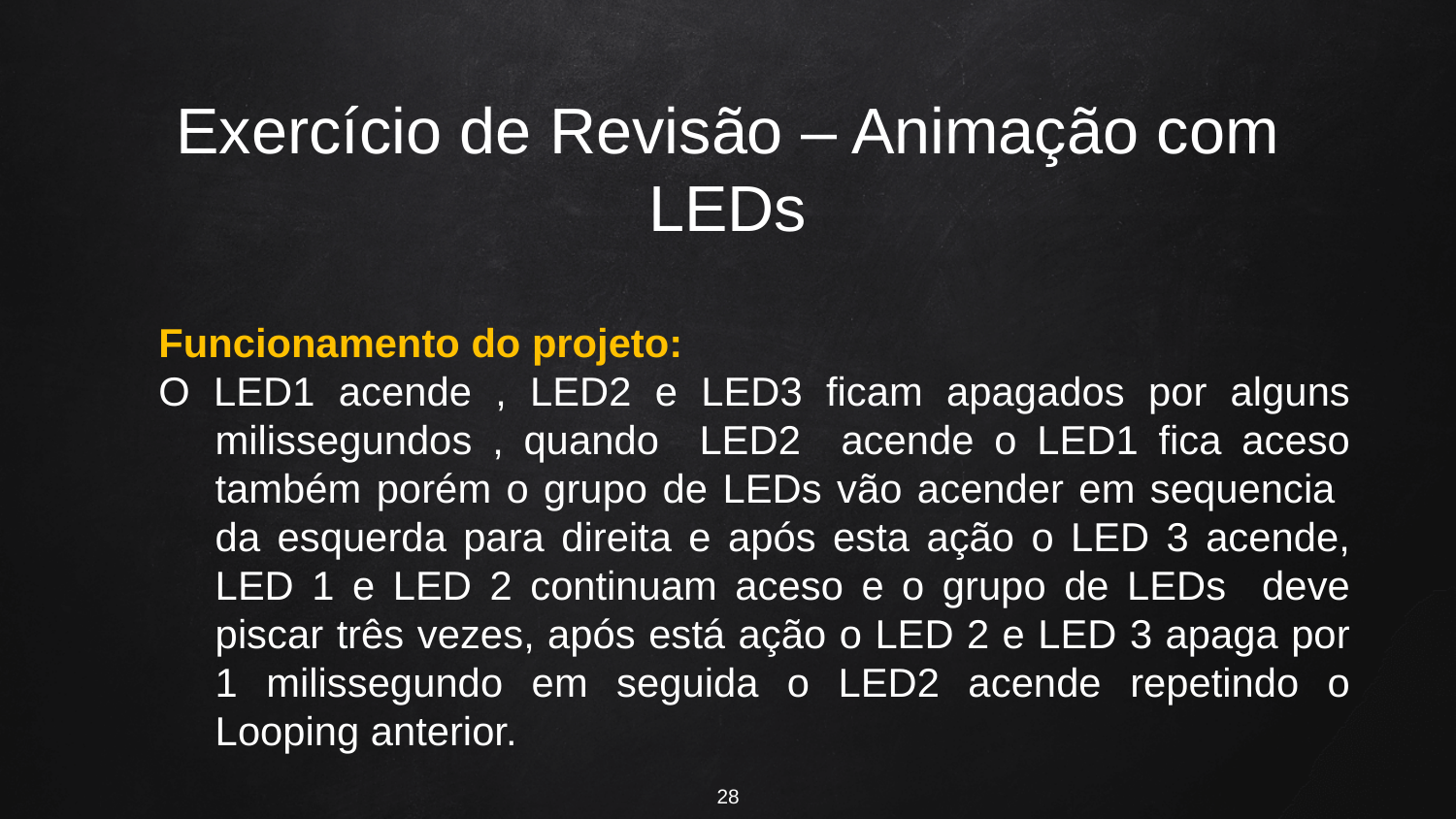

# Exercício de Revisão – Animação com LEDs
Funcionamento do projeto:
O LED1 acende , LED2 e LED3 ficam apagados por alguns milissegundos , quando  LED2  acende o LED1 fica aceso também porém o grupo de LEDs vão acender em sequencia  da esquerda para direita e após esta ação o LED 3 acende, LED 1 e LED 2 continuam aceso e o grupo de LEDs  deve piscar três vezes, após está ação o LED 2 e LED 3 apaga por 1 milissegundo em seguida o LED2 acende repetindo o Looping anterior.
28